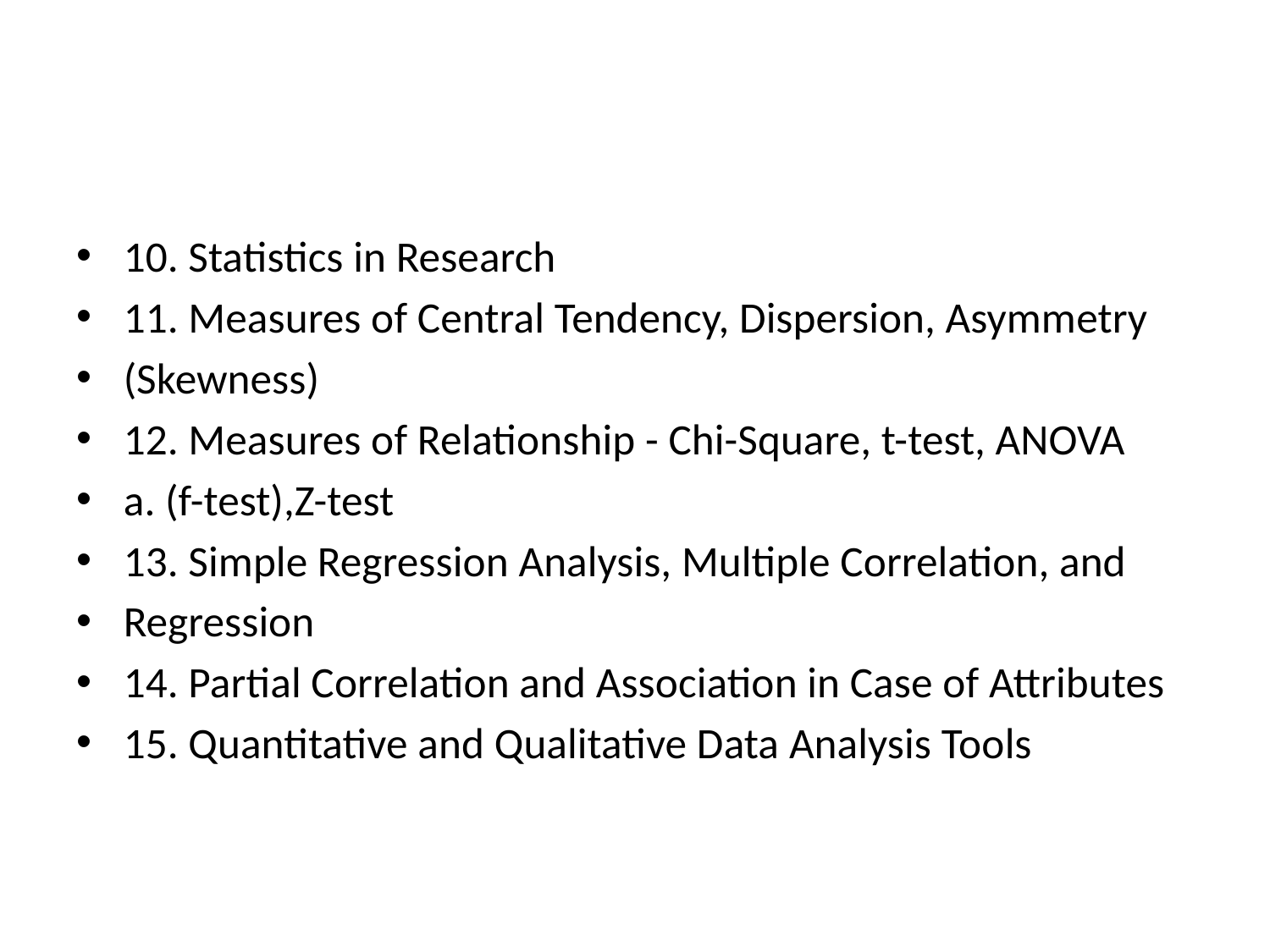

#
10. Statistics in Research
11. Measures of Central Tendency, Dispersion, Asymmetry
(Skewness)
12. Measures of Relationship - Chi-Square, t-test, ANOVA
a. (f-test),Z-test
13. Simple Regression Analysis, Multiple Correlation, and
Regression
14. Partial Correlation and Association in Case of Attributes
15. Quantitative and Qualitative Data Analysis Tools